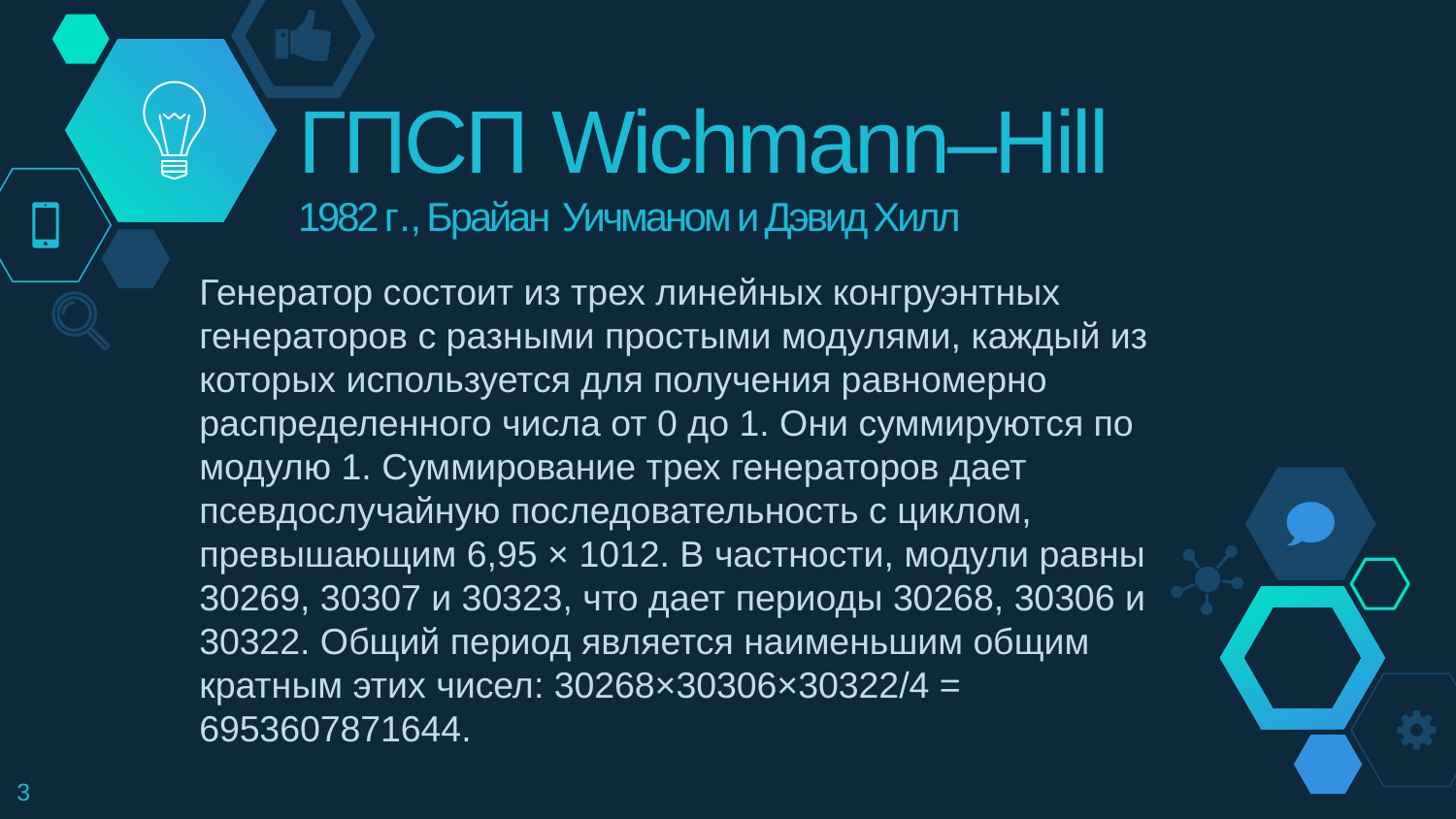

# ГПСП Wichmann–Hill 1982 г., Брайан Уичманом и Дэвид Хилл
Генератор состоит из трех линейных конгруэнтных генераторов с разными простыми модулями, каждый из которых используется для получения равномерно распределенного числа от 0 до 1. Они суммируются по модулю 1. Суммирование трех генераторов дает псевдослучайную последовательность с циклом, превышающим 6,95 × 1012. В частности, модули равны 30269, 30307 и 30323, что дает периоды 30268, 30306 и 30322. Общий период является наименьшим общим кратным этих чисел: 30268×30306×30322/4 = 6953607871644.
3